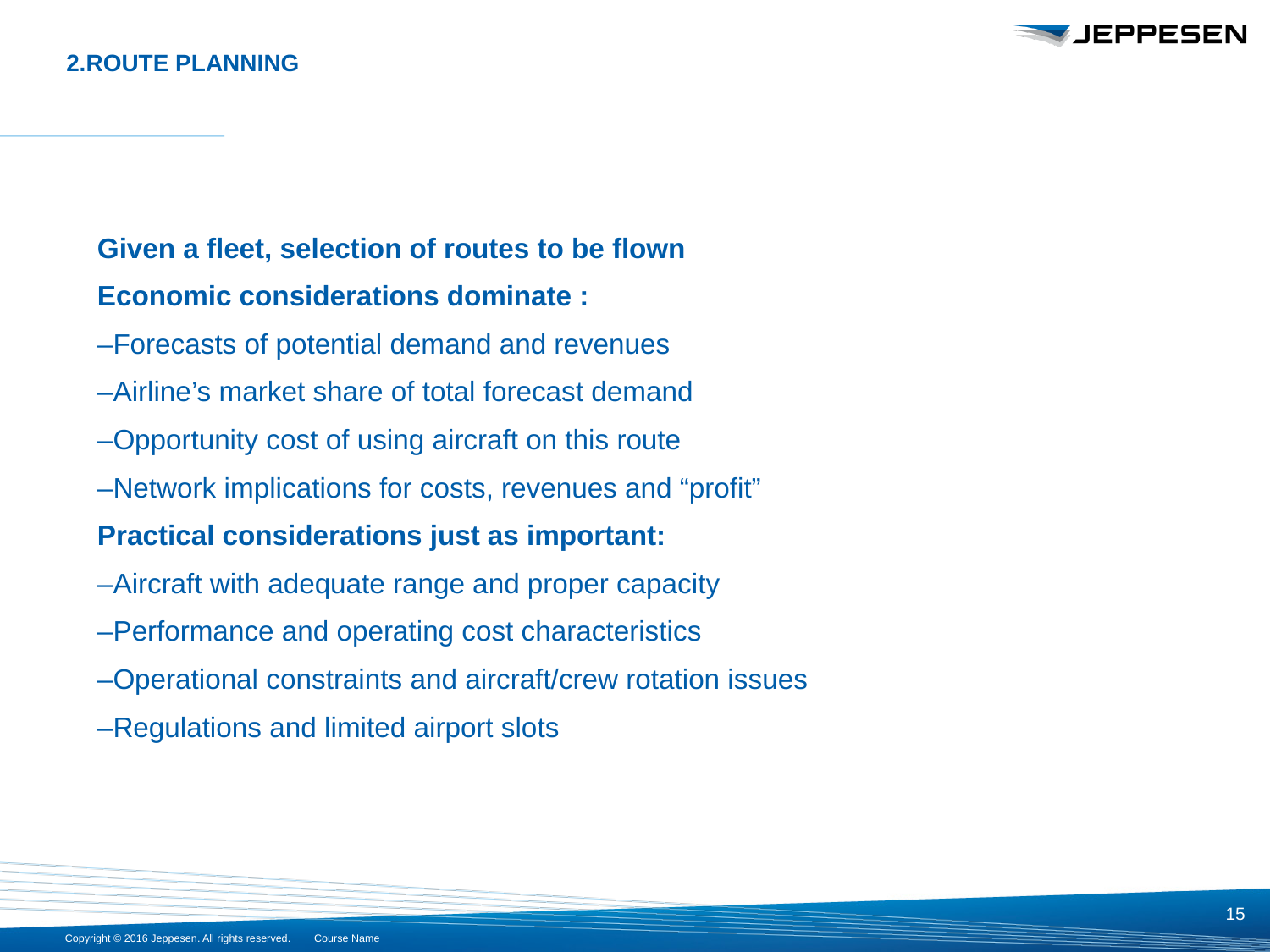

# 2.ROUTE PLANNING

Given a fleet, selection of routes to be flown
Economic considerations dominate :
–Forecasts of potential demand and revenues
–Airline’s market share of total forecast demand
–Opportunity cost of using aircraft on this route
–Network implications for costs, revenues and “profit”
Practical considerations just as important:
–Aircraft with adequate range and proper capacity
–Performance and operating cost characteristics
–Operational constraints and aircraft/crew rotation issues
–Regulations and limited airport slots

15